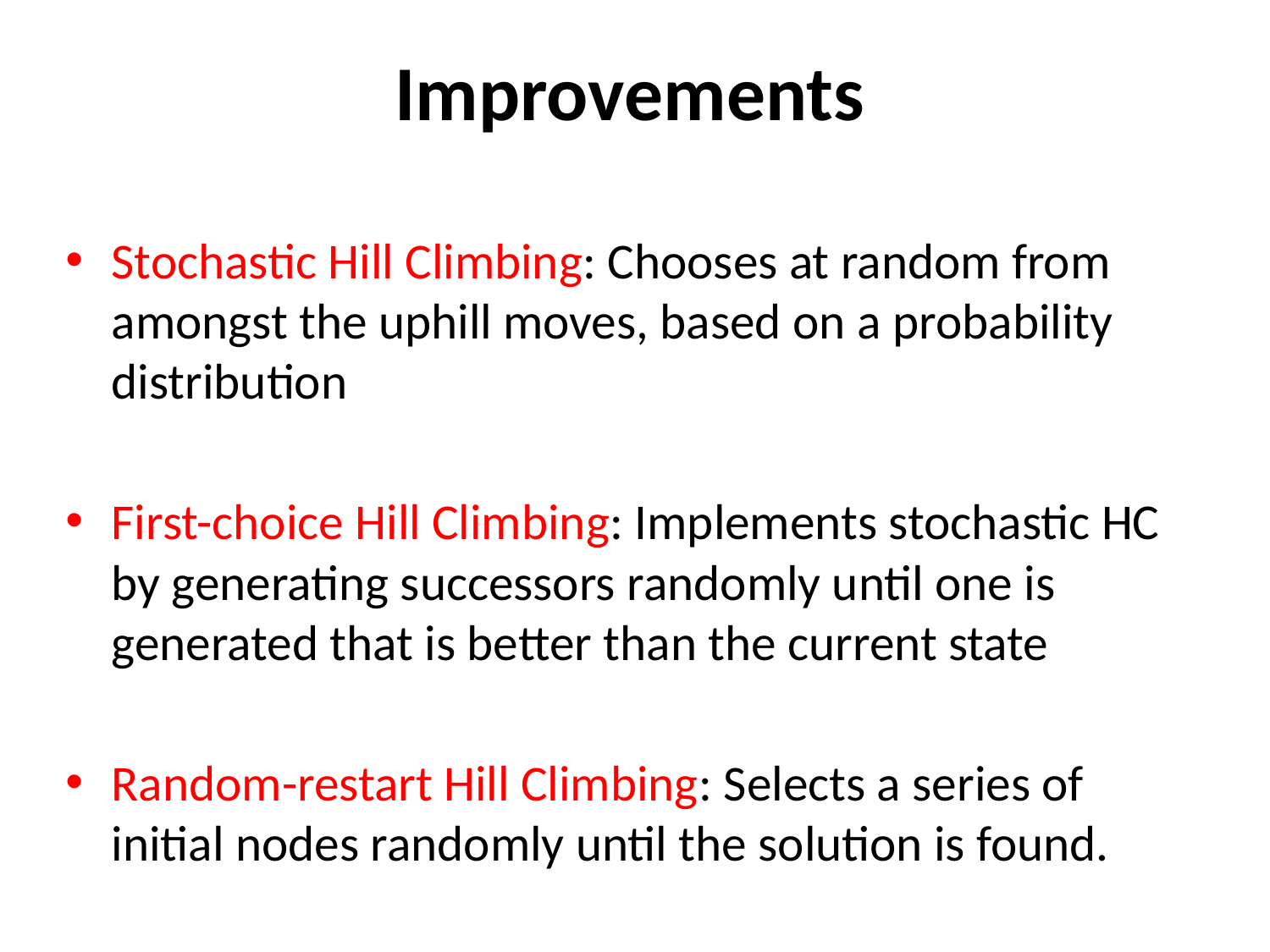

# Improvements
Stochastic Hill Climbing: Chooses at random from amongst the uphill moves, based on a probability distribution

First-choice Hill Climbing: Implements stochastic HC by generating successors randomly until one is generated that is better than the current state

Random-restart Hill Climbing: Selects a series of initial nodes randomly until the solution is found.
17